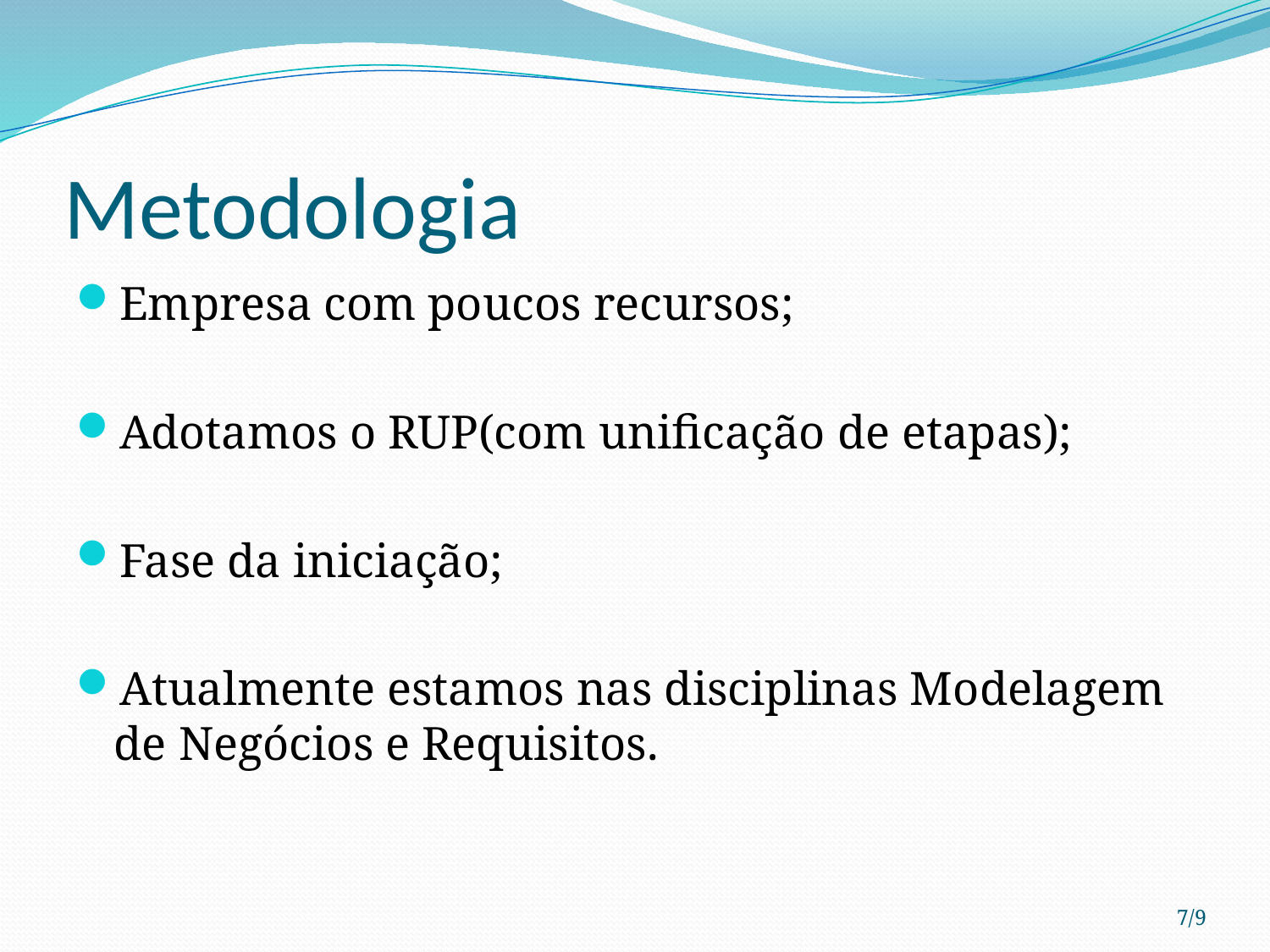

# Metodologia
Empresa com poucos recursos;

Adotamos o RUP(com unificação de etapas);

Fase da iniciação;

Atualmente estamos nas disciplinas Modelagem de Negócios e Requisitos.

7/9